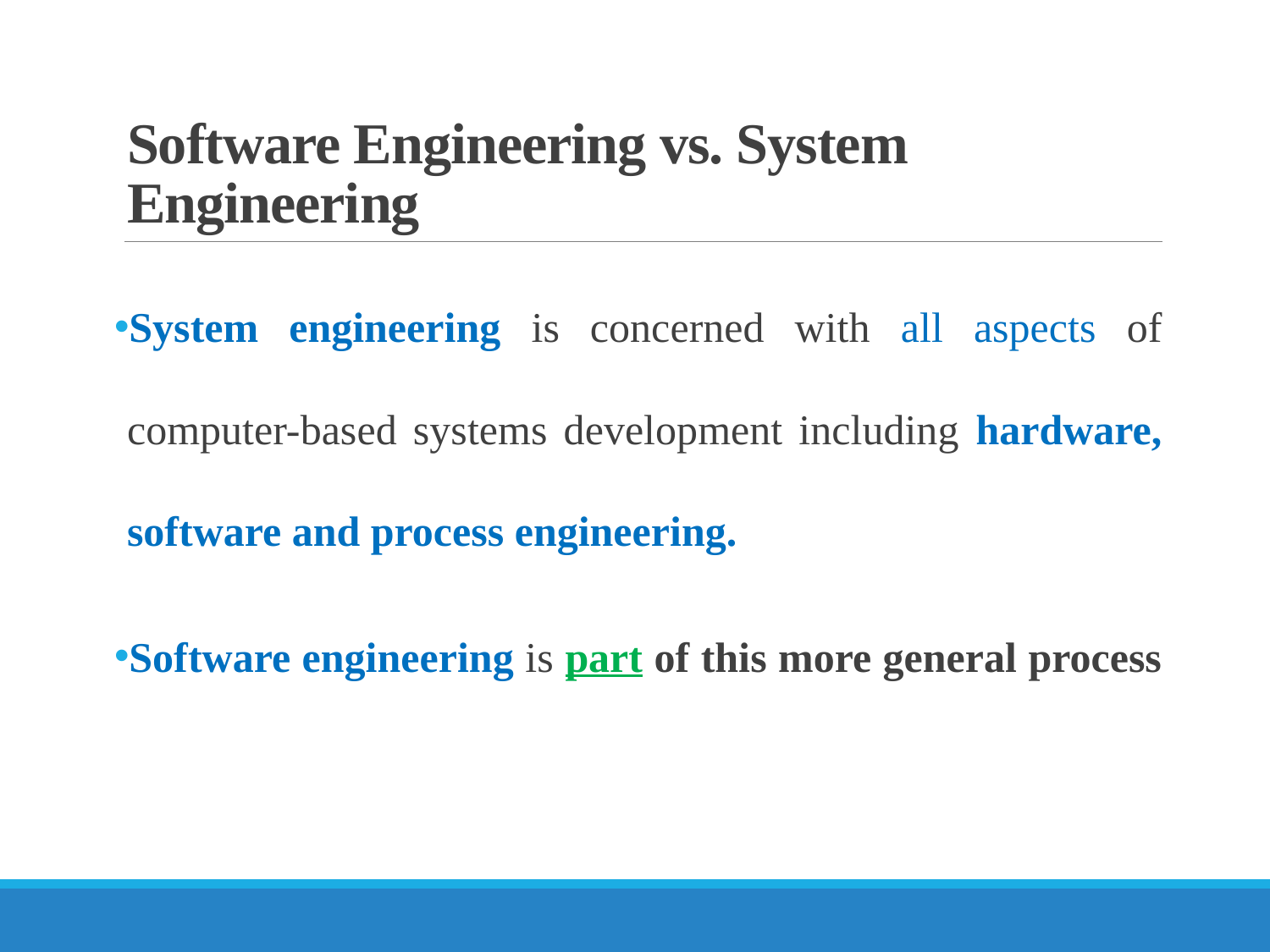

# Software Engineering vs. System Engineering
System engineering is concerned with all aspects of computer-based systems development including hardware, software and process engineering.
Software engineering is part of this more general process